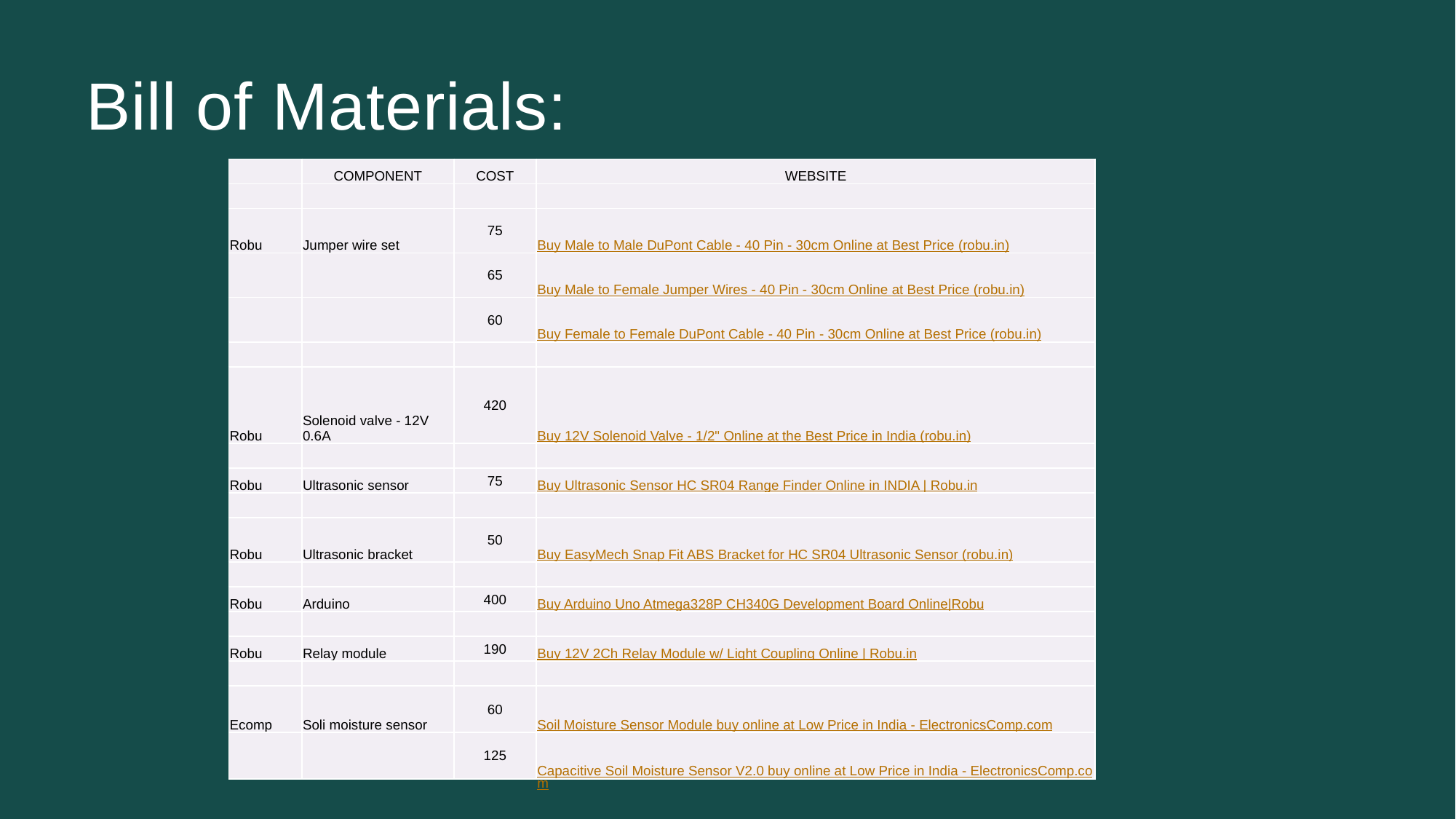

# Bill of Materials:
|  | COMPONENT | COST | WEBSITE |
| --- | --- | --- | --- |
|  |  |  |  |
| Robu | Jumper wire set | 75 | Buy Male to Male DuPont Cable - 40 Pin - 30cm Online at Best Price (robu.in) |
|  |  | 65 | Buy Male to Female Jumper Wires - 40 Pin - 30cm Online at Best Price (robu.in) |
|  |  | 60 | Buy Female to Female DuPont Cable - 40 Pin - 30cm Online at Best Price (robu.in) |
|  |  |  |  |
| Robu | Solenoid valve - 12V 0.6A | 420 | Buy 12V Solenoid Valve - 1/2" Online at the Best Price in India (robu.in) |
|  |  |  |  |
| Robu | Ultrasonic sensor | 75 | Buy Ultrasonic Sensor HC SR04 Range Finder Online in INDIA | Robu.in |
|  |  |  |  |
| Robu | Ultrasonic bracket | 50 | Buy EasyMech Snap Fit ABS Bracket for HC SR04 Ultrasonic Sensor (robu.in) |
|  |  |  |  |
| Robu | Arduino | 400 | Buy Arduino Uno Atmega328P CH340G Development Board Online|Robu |
|  |  |  |  |
| Robu | Relay module | 190 | Buy 12V 2Ch Relay Module w/ Light Coupling Online | Robu.in |
|  |  |  |  |
| Ecomp | Soli moisture sensor | 60 | Soil Moisture Sensor Module buy online at Low Price in India - ElectronicsComp.com |
|  |  | 125 | Capacitive Soil Moisture Sensor V2.0 buy online at Low Price in India - ElectronicsComp.com |